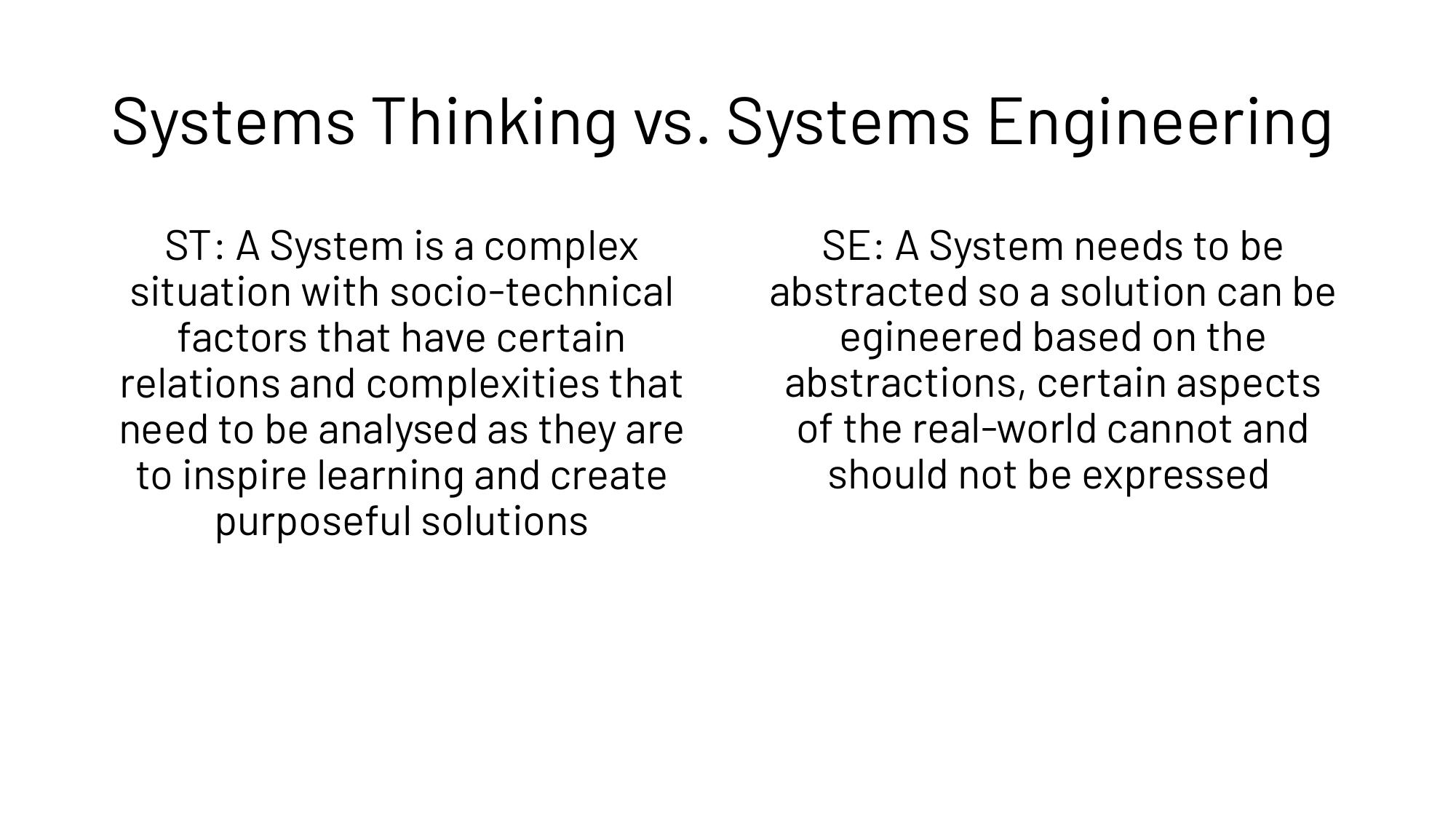

# Systems Thinking vs. Systems Engineering
ST: A System is a complex situation with socio-technical factors that have certain relations and complexities that need to be analysed as they are to inspire learning and create purposeful solutions
SE: A System needs to be abstracted so a solution can be egineered based on the abstractions, certain aspects of the real-world cannot and should not be expressed